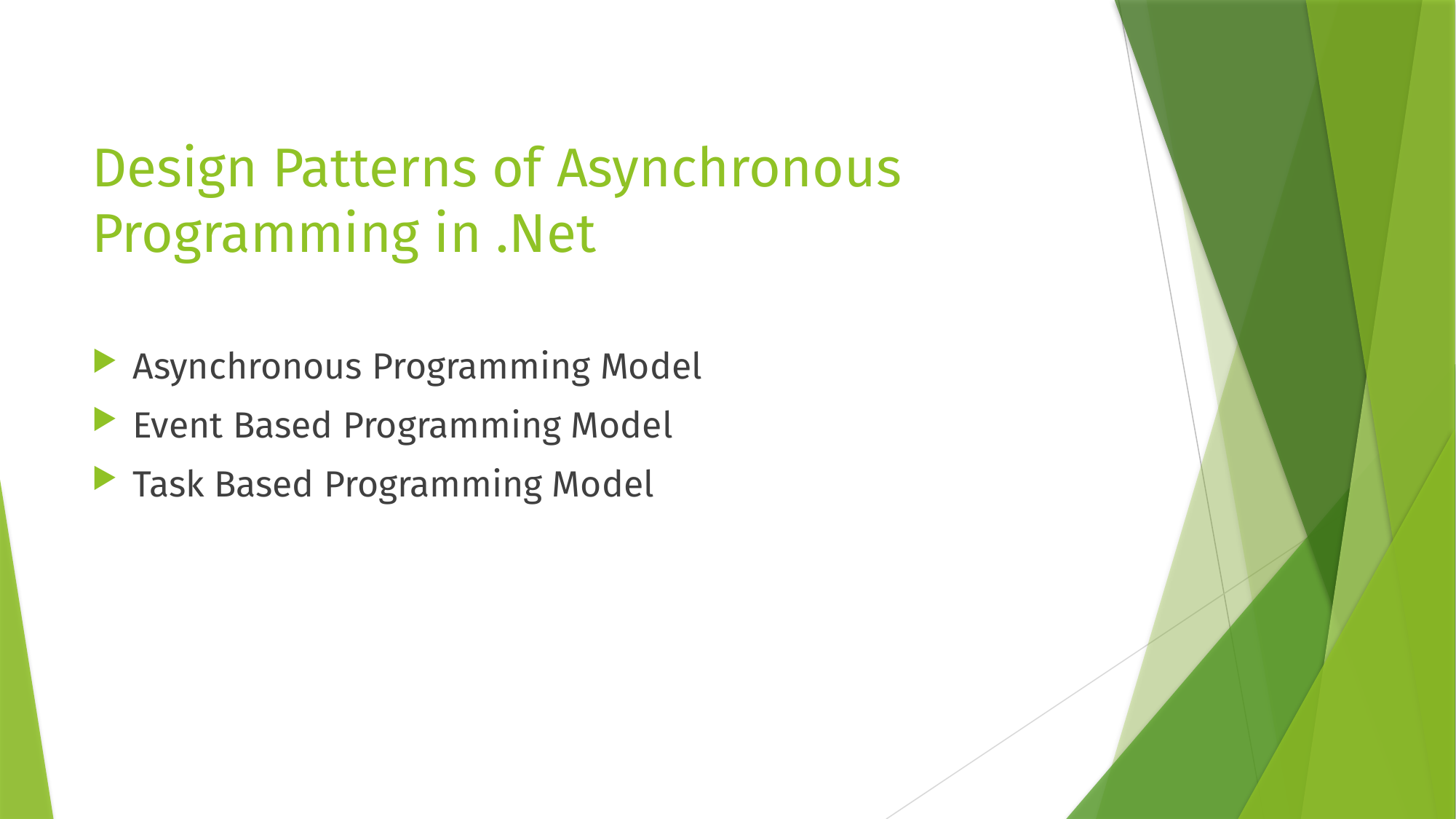

# Design Patterns of Asynchronous Programming in .Net
Asynchronous Programming Model
Event Based Programming Model
Task Based Programming Model